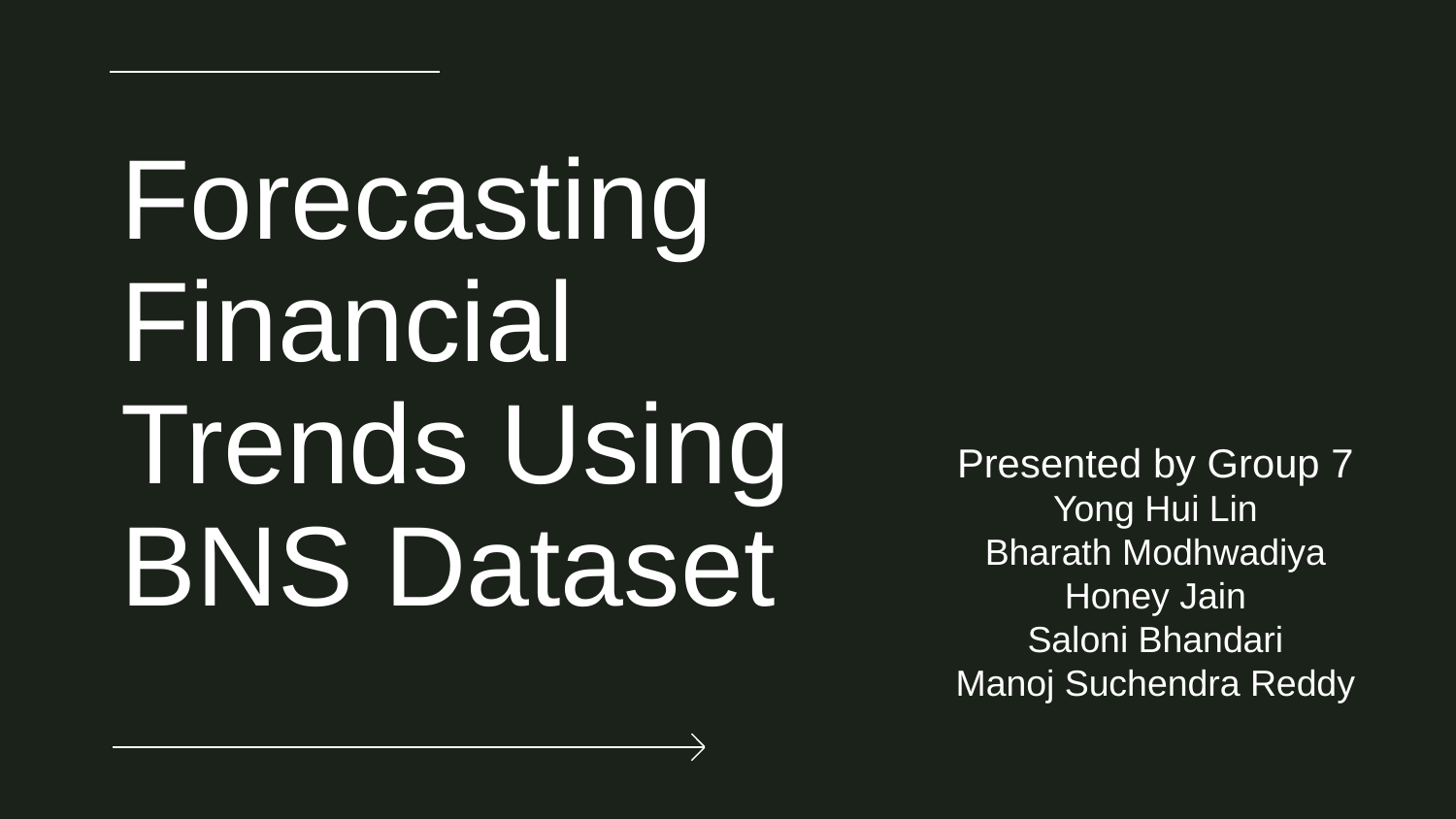

# Forecasting Financial Trends Using BNS Dataset

Presented by Group 7
Yong Hui Lin
Bharath Modhwadiya
Honey Jain
Saloni Bhandari
Manoj Suchendra Reddy